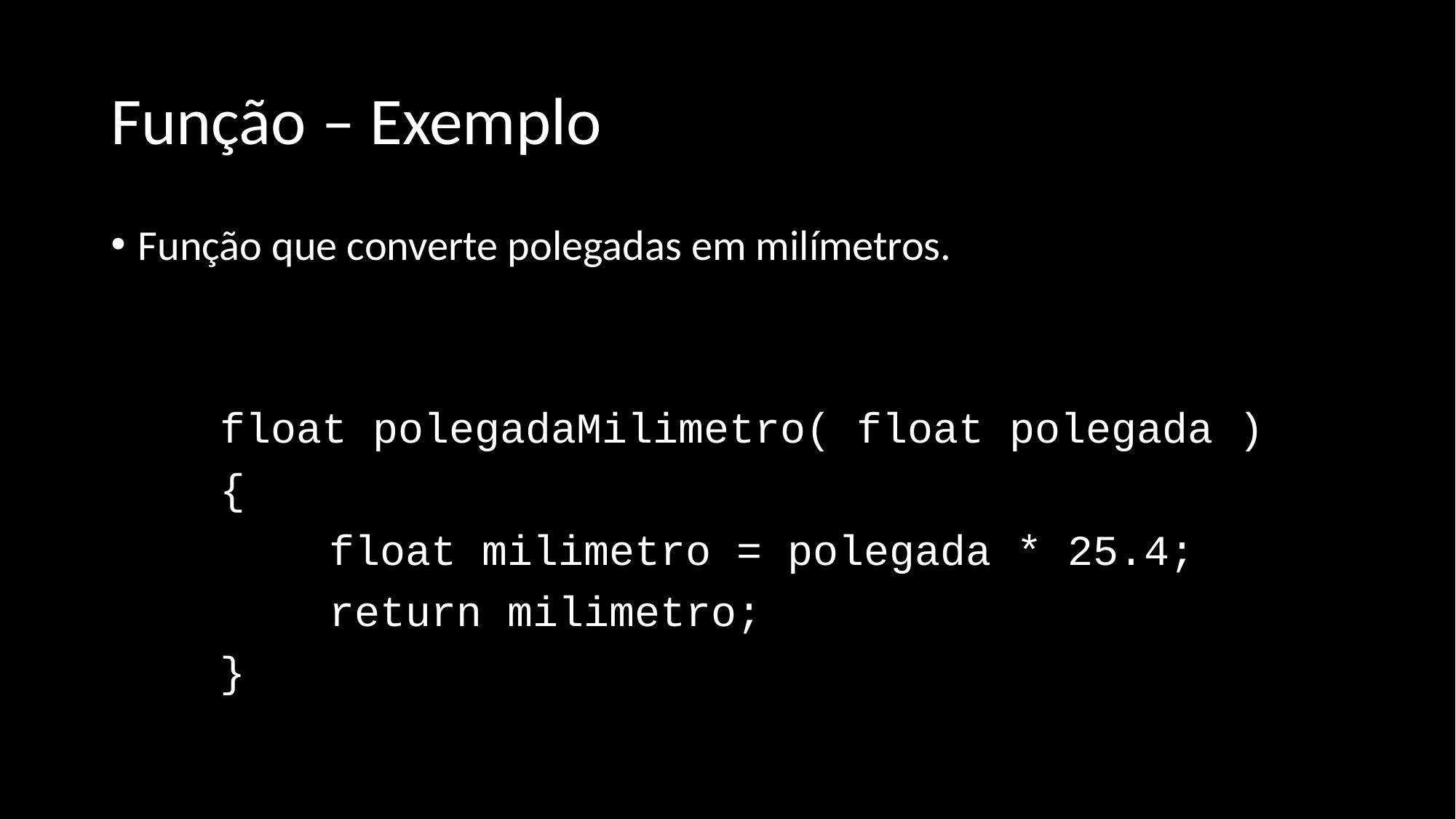

# Função – Exemplo
Função que converte polegadas em milímetros.

	float polegadaMilimetro( float polegada )
	{
		float milimetro = polegada * 25.4;
		return milimetro;
	}